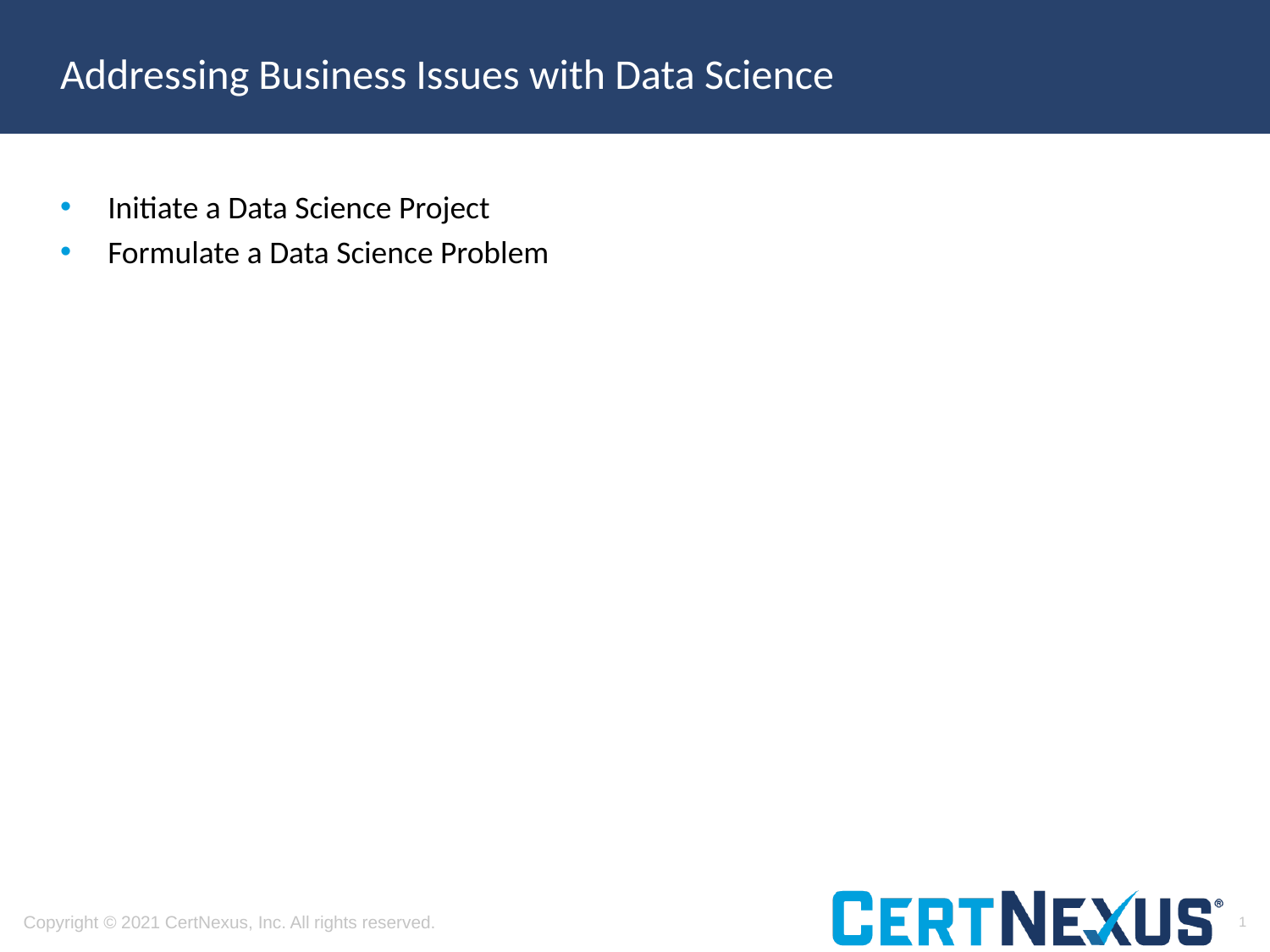

# Addressing Business Issues with Data Science
Initiate a Data Science Project
Formulate a Data Science Problem
1